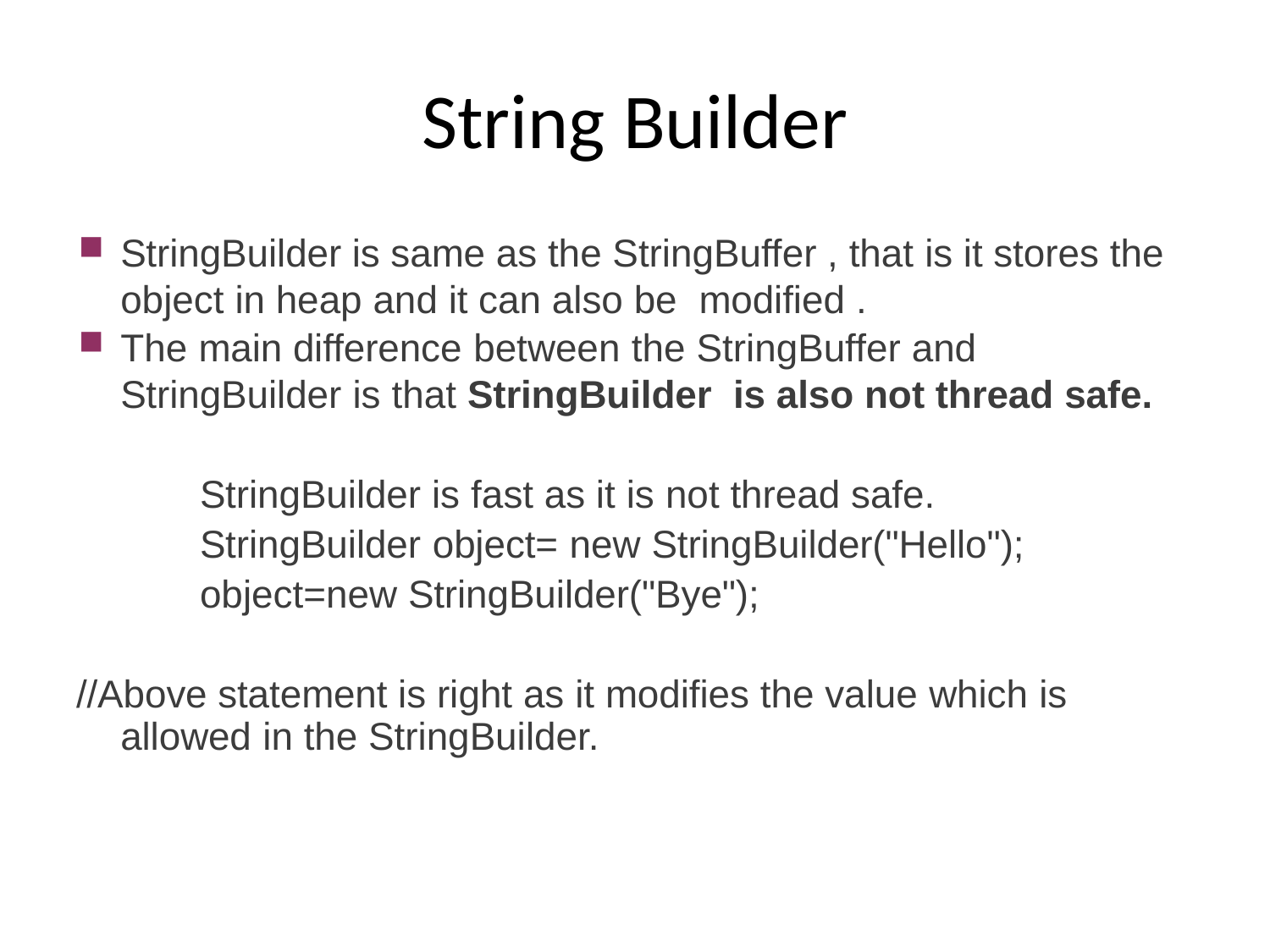

# String Builder
StringBuilder is same as the StringBuffer , that is it stores the object in heap and it can also be  modified .
The main difference between the StringBuffer and StringBuilder is that StringBuilder  is also not thread safe.

StringBuilder is fast as it is not thread safe.
StringBuilder object= new StringBuilder("Hello");
object=new StringBuilder("Bye");

//Above statement is right as it modifies the value which is allowed in the StringBuilder.